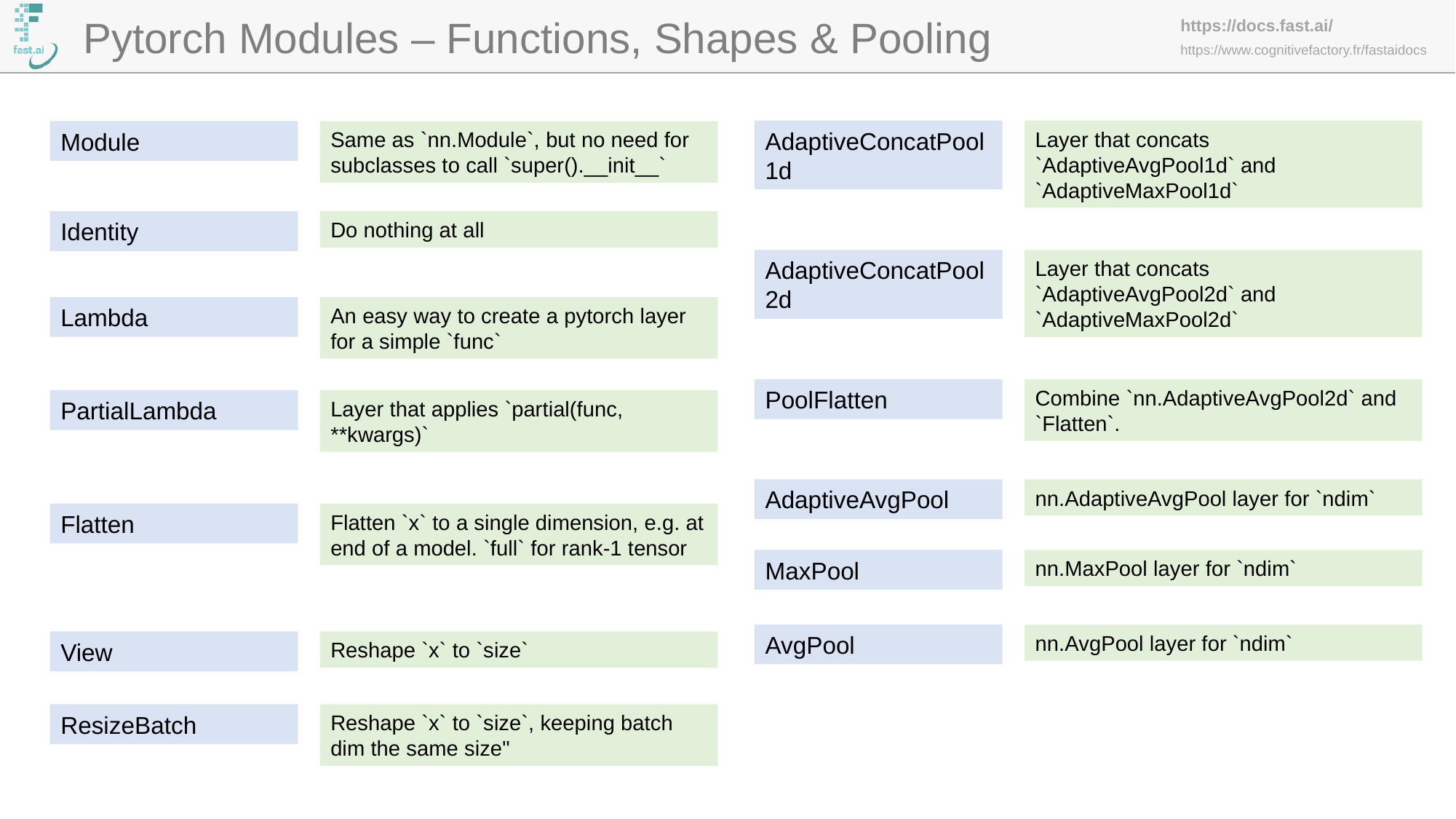

Pytorch Modules – Functions, Shapes & Pooling
AdaptiveConcatPool1d
Layer that concats `AdaptiveAvgPool1d` and `AdaptiveMaxPool1d`
Module
Same as `nn.Module`, but no need for subclasses to call `super().__init__`
Identity
Do nothing at all
AdaptiveConcatPool2d
Layer that concats `AdaptiveAvgPool2d` and `AdaptiveMaxPool2d`
Lambda
An easy way to create a pytorch layer for a simple `func`
PoolFlatten
Combine `nn.AdaptiveAvgPool2d` and `Flatten`.
PartialLambda
Layer that applies `partial(func, **kwargs)`
AdaptiveAvgPool
nn.AdaptiveAvgPool layer for `ndim`
Flatten
Flatten `x` to a single dimension, e.g. at end of a model. `full` for rank-1 tensor
MaxPool
nn.MaxPool layer for `ndim`
AvgPool
nn.AvgPool layer for `ndim`
View
Reshape `x` to `size`
ResizeBatch
Reshape `x` to `size`, keeping batch dim the same size"